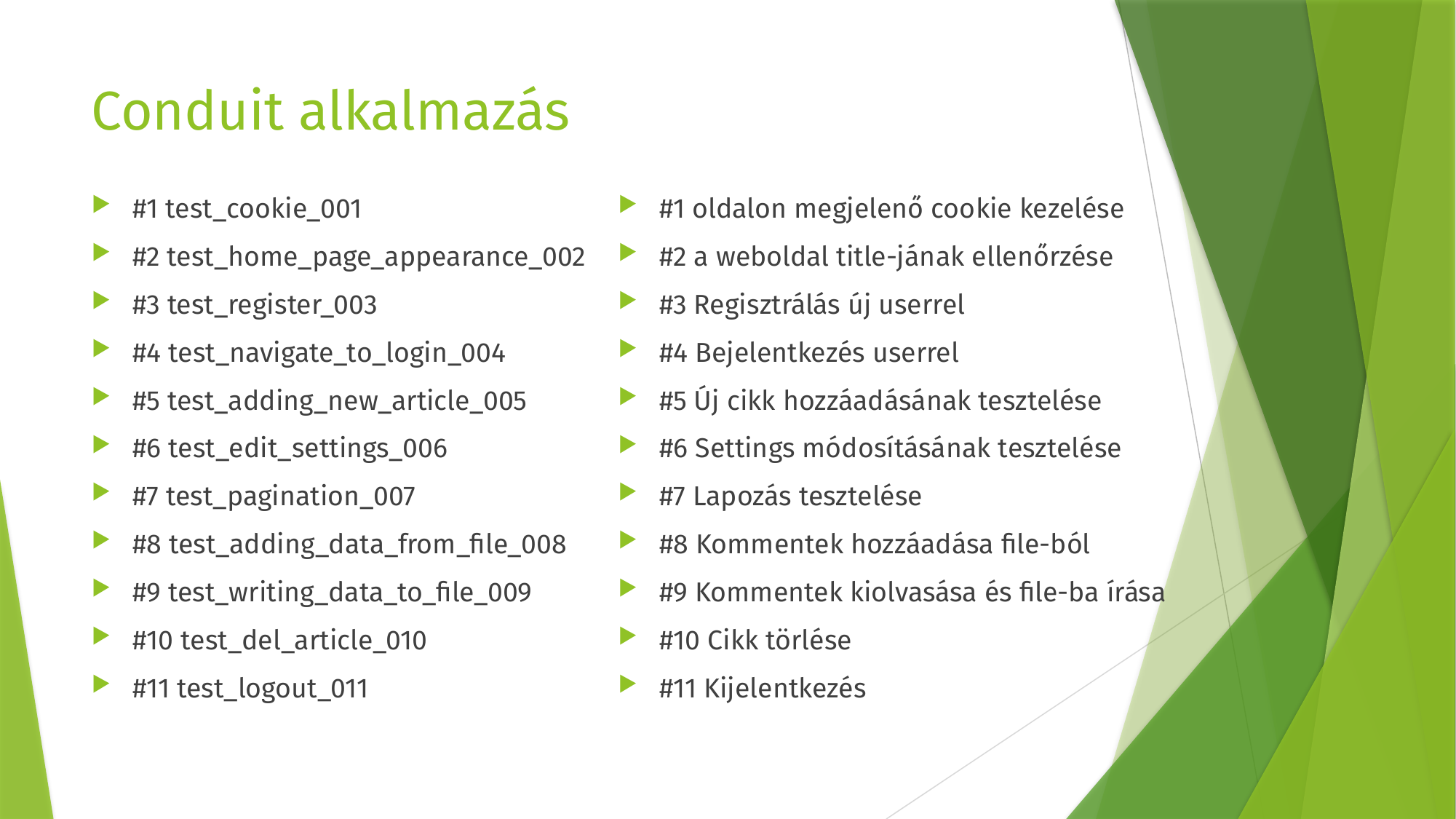

# Conduit alkalmazás
#1 test_cookie_001
#2 test_home_page_appearance_002
#3 test_register_003
#4 test_navigate_to_login_004
#5 test_adding_new_article_005
#6 test_edit_settings_006
#7 test_pagination_007
#8 test_adding_data_from_file_008
#9 test_writing_data_to_file_009
#10 test_del_article_010
#11 test_logout_011
#1 oldalon megjelenő cookie kezelése
#2 a weboldal title-jának ellenőrzése
#3 Regisztrálás új userrel
#4 Bejelentkezés userrel
#5 Új cikk hozzáadásának tesztelése
#6 Settings módosításának tesztelése
#7 Lapozás tesztelése
#8 Kommentek hozzáadása file-ból
#9 Kommentek kiolvasása és file-ba írása
#10 Cikk törlése
#11 Kijelentkezés